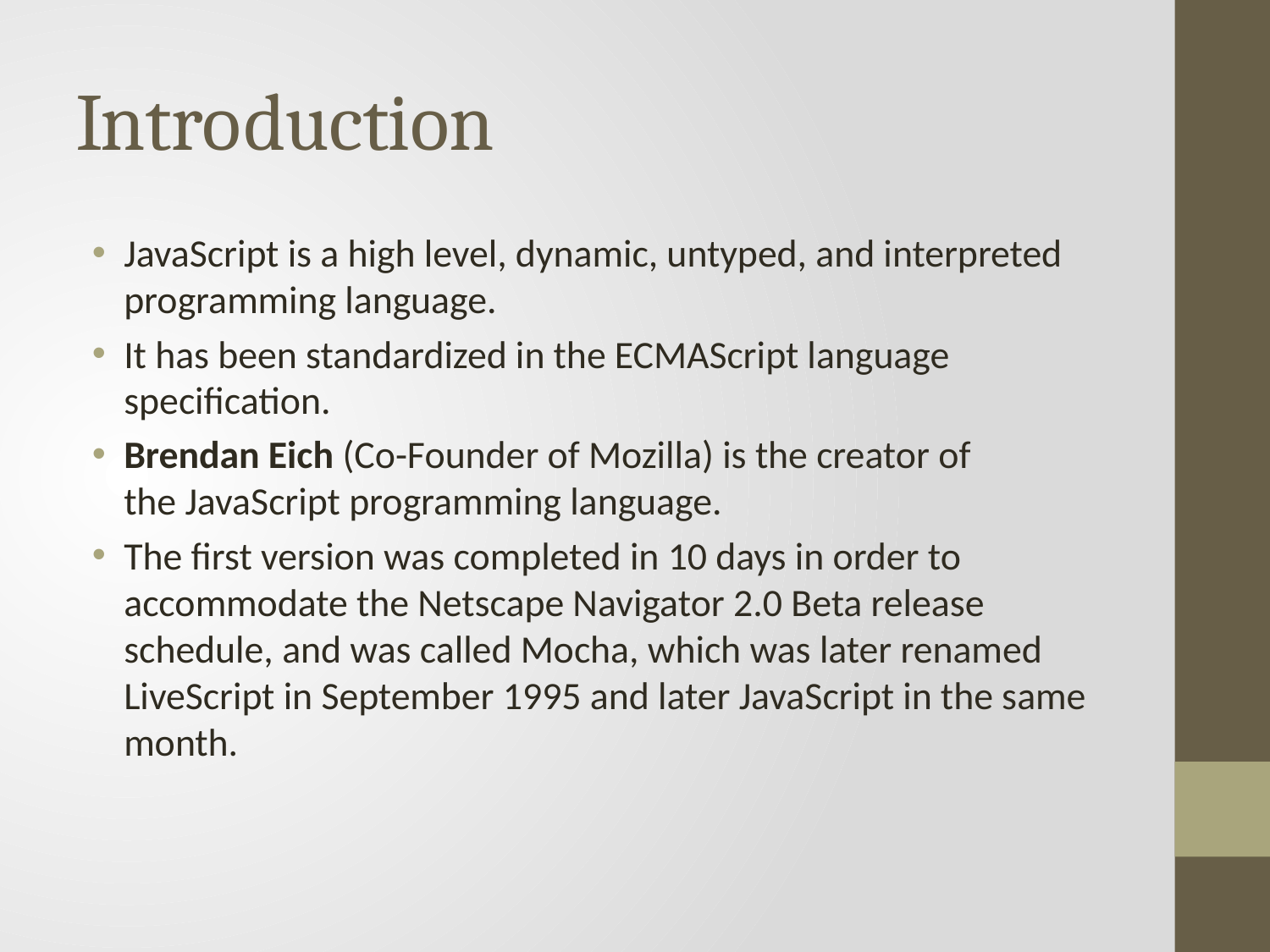

# Introduction
JavaScript is a high level, dynamic, untyped, and interpreted programming language.
It has been standardized in the ECMAScript language specification.
Brendan Eich (Co-Founder of Mozilla) is the creator of the JavaScript programming language.
The first version was completed in 10 days in order to accommodate the Netscape Navigator 2.0 Beta release schedule, and was called Mocha, which was later renamed LiveScript in September 1995 and later JavaScript in the same month.